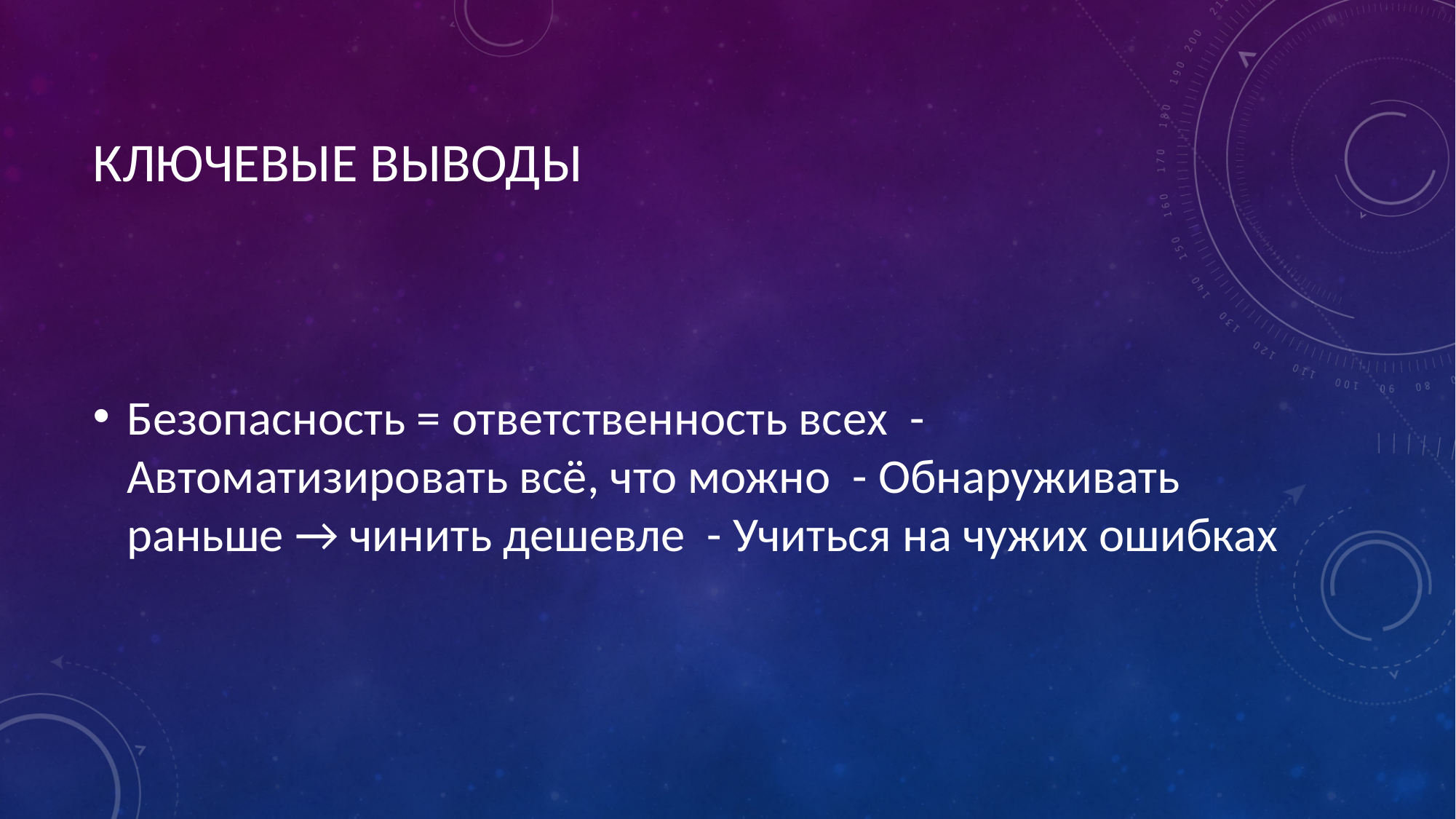

# Ключевые выводы
Безопасность = ответственность всех  - Автоматизировать всё, что можно  - Обнаруживать раньше → чинить дешевле  - Учиться на чужих ошибках